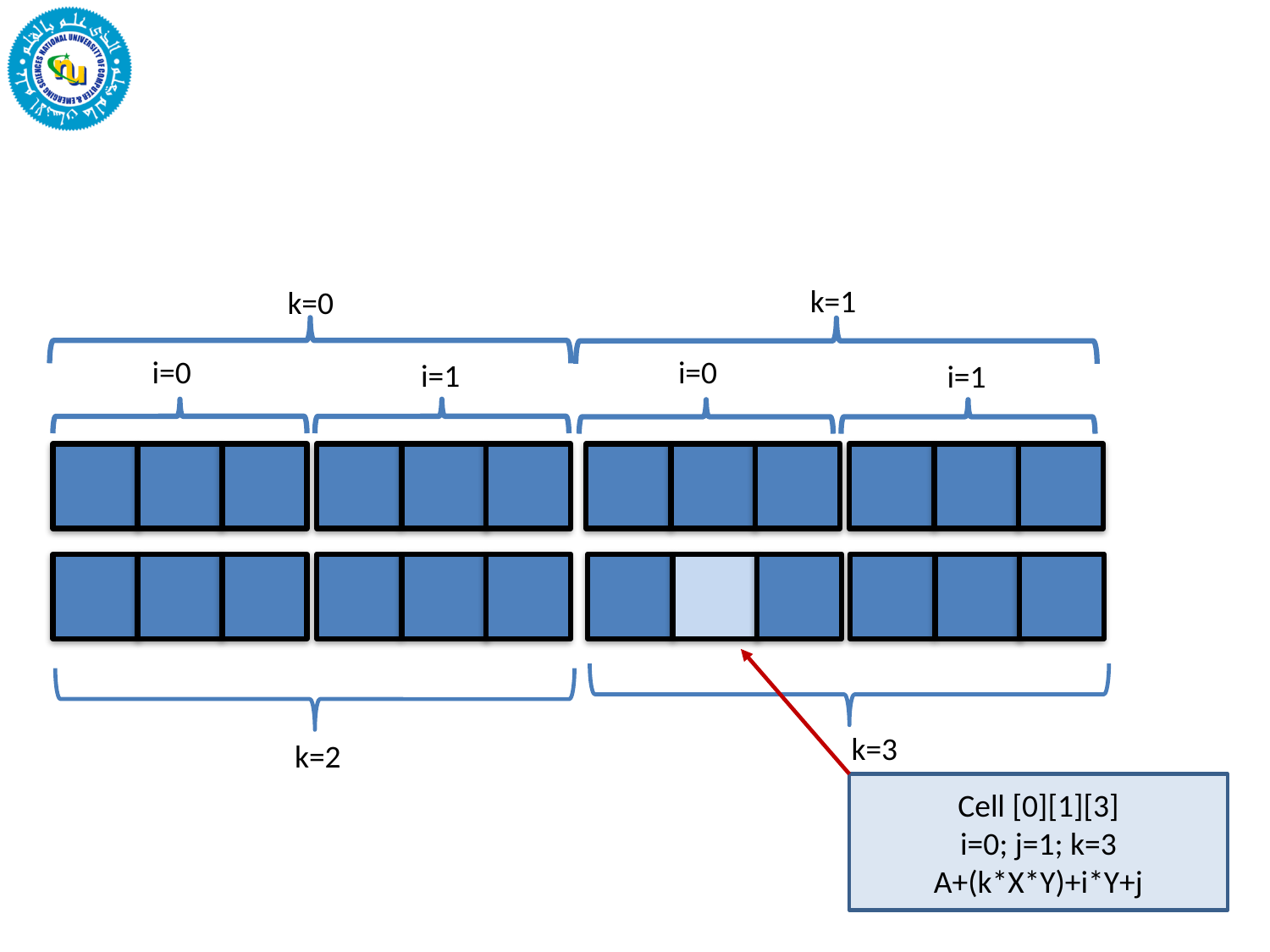

k=1
k=0

i=0
i=0
i=1
i=1

k=3
k=2
Cell [0][1][3]
i=0; j=1; k=3
A+(k*X*Y)+i*Y+j